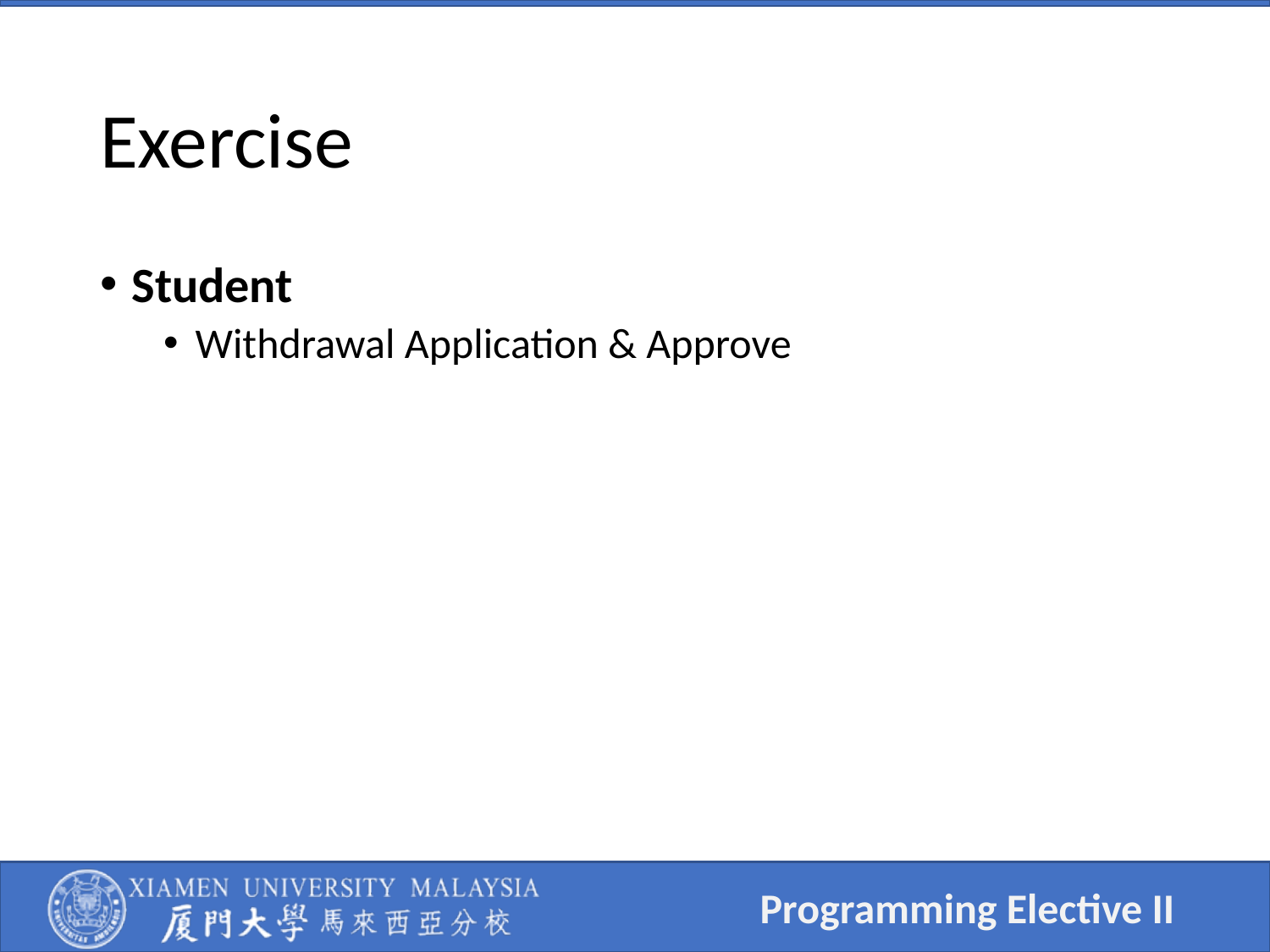

# Exercise
Student
Withdrawal Application & Approve